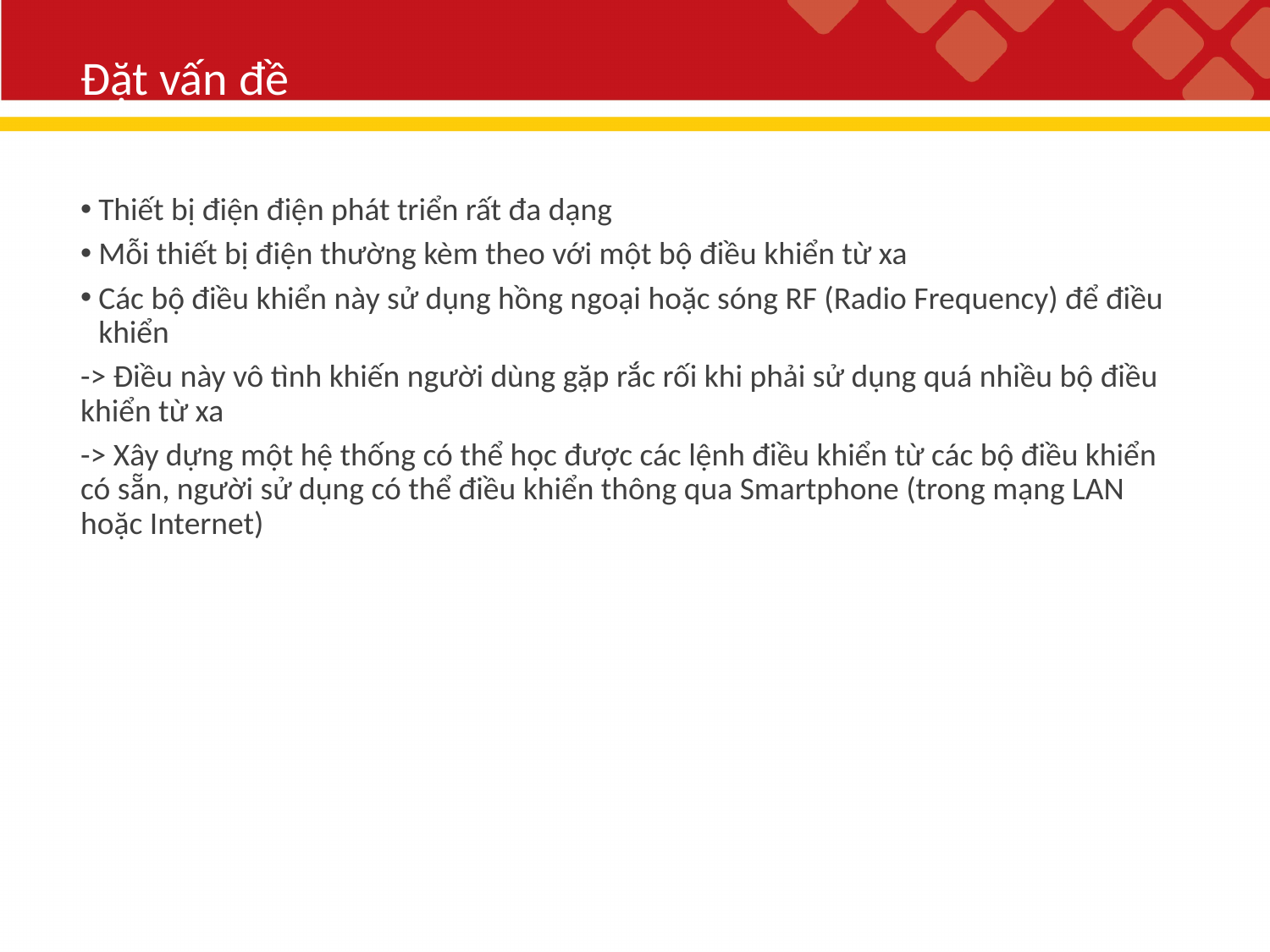

# Đặt vấn đề
Thiết bị điện điện phát triển rất đa dạng
Mỗi thiết bị điện thường kèm theo với một bộ điều khiển từ xa
Các bộ điều khiển này sử dụng hồng ngoại hoặc sóng RF (Radio Frequency) để điều khiển
-> Điều này vô tình khiến người dùng gặp rắc rối khi phải sử dụng quá nhiều bộ điều khiển từ xa
-> Xây dựng một hệ thống có thể học được các lệnh điều khiển từ các bộ điều khiển có sẵn, người sử dụng có thể điều khiển thông qua Smartphone (trong mạng LAN hoặc Internet)